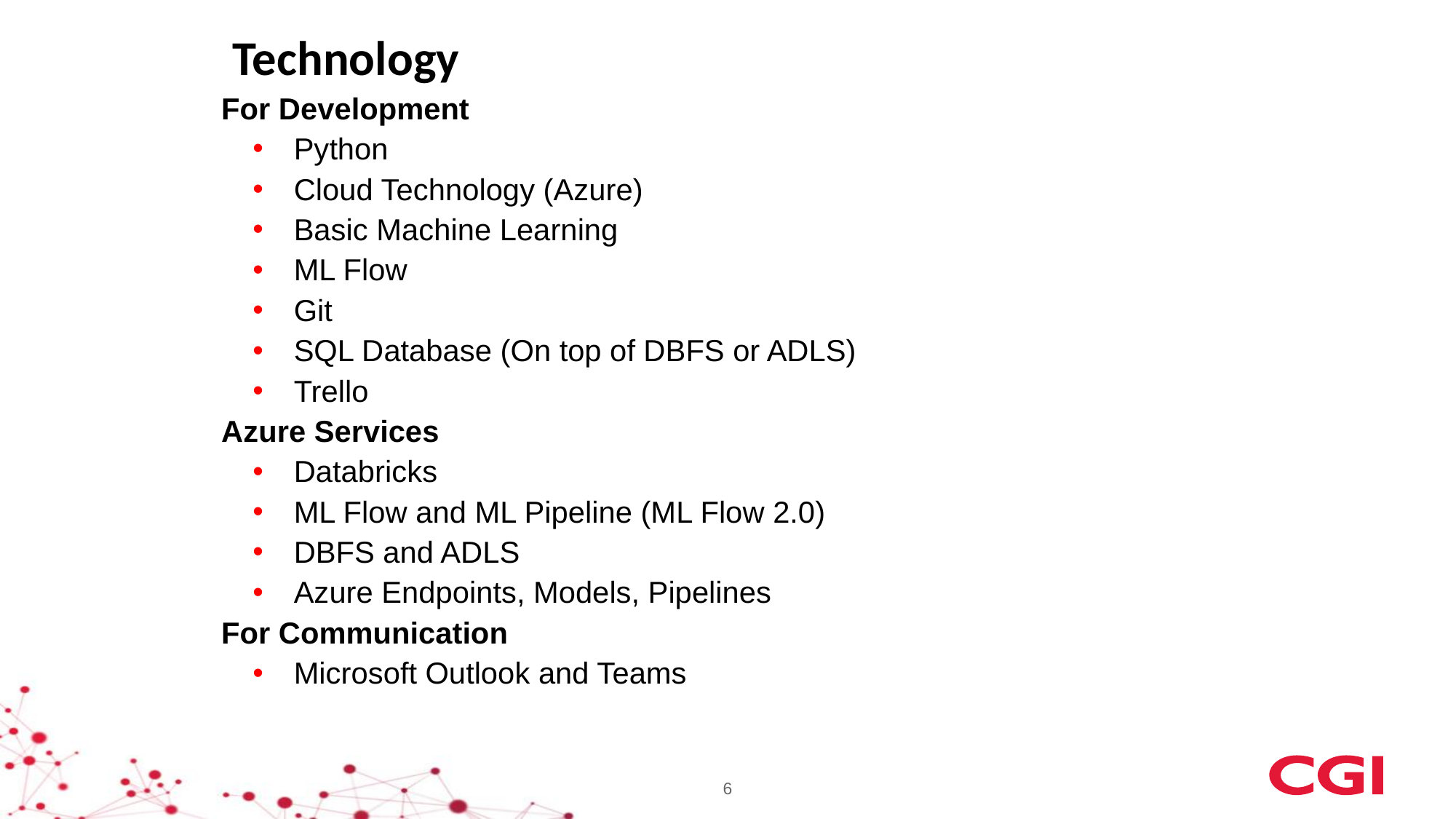

Technology
For Development
Python
Cloud Technology (Azure)
Basic Machine Learning
ML Flow
Git
SQL Database (On top of DBFS or ADLS)
Trello
Azure Services
Databricks
ML Flow and ML Pipeline (ML Flow 2.0)
DBFS and ADLS
Azure Endpoints, Models, Pipelines
For Communication
Microsoft Outlook and Teams

6